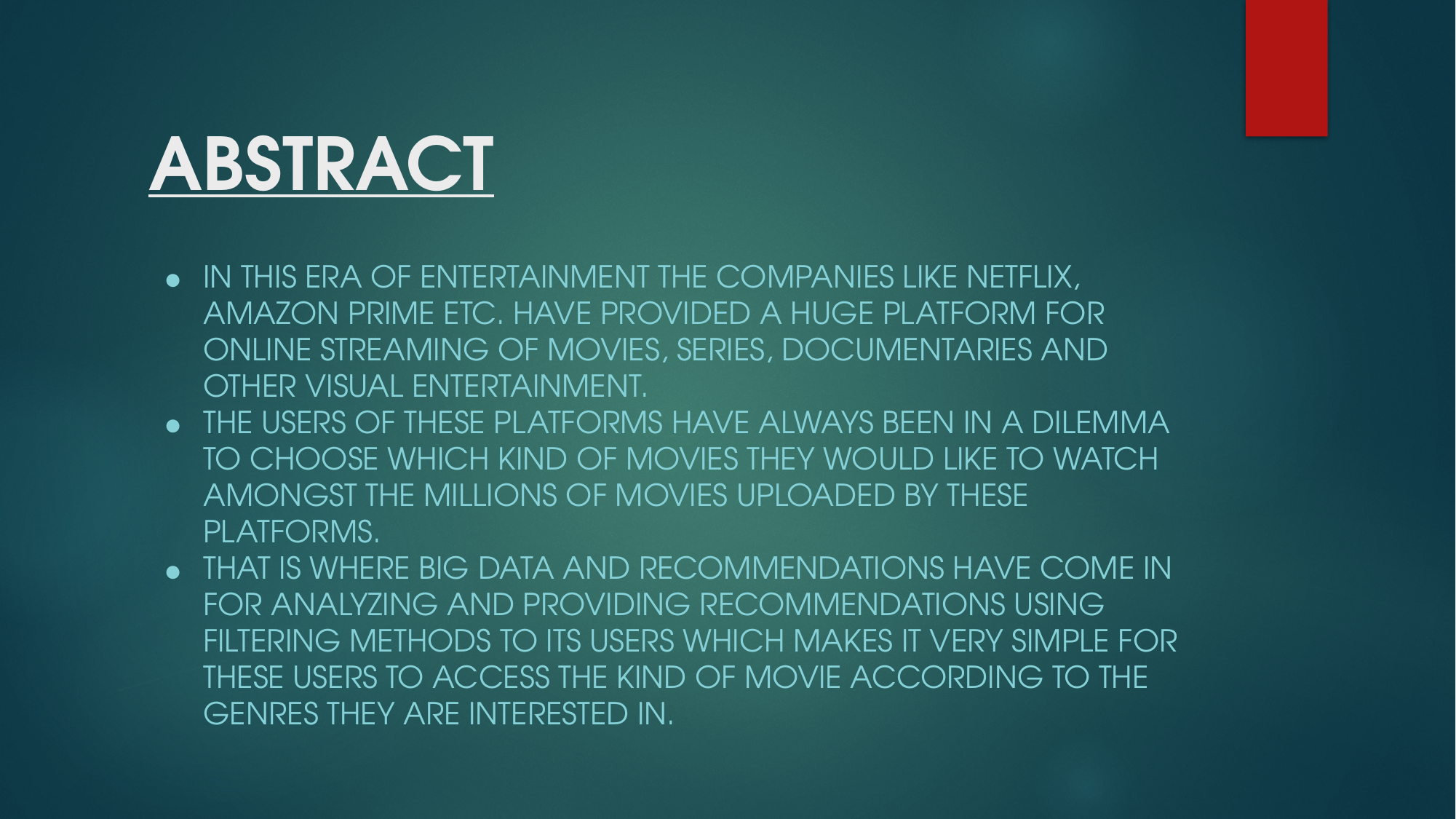

# ABSTRACT
IN THIS ERA OF ENTERTAINMENT THE COMPANIES LIKE NETFLIX, AMAZON PRIME ETC. HAVE PROVIDED A HUGE PLATFORM FOR ONLINE STREAMING OF MOVIES, SERIES, DOCUMENTARIES AND OTHER VISUAL ENTERTAINMENT.
THE USERS OF THESE PLATFORMS HAVE ALWAYS BEEN IN A DILEMMA TO CHOOSE WHICH KIND OF MOVIES THEY WOULD LIKE TO WATCH AMONGST THE MILLIONS OF MOVIES UPLOADED BY THESE PLATFORMS.
THAT IS WHERE BIG DATA AND RECOMMENDATIONS HAVE COME IN FOR ANALYZING AND PROVIDING RECOMMENDATIONS USING FILTERING METHODS TO ITS USERS WHICH MAKES IT VERY SIMPLE FOR THESE USERS TO ACCESS THE KIND OF MOVIE ACCORDING TO THE GENRES THEY ARE INTERESTED IN.